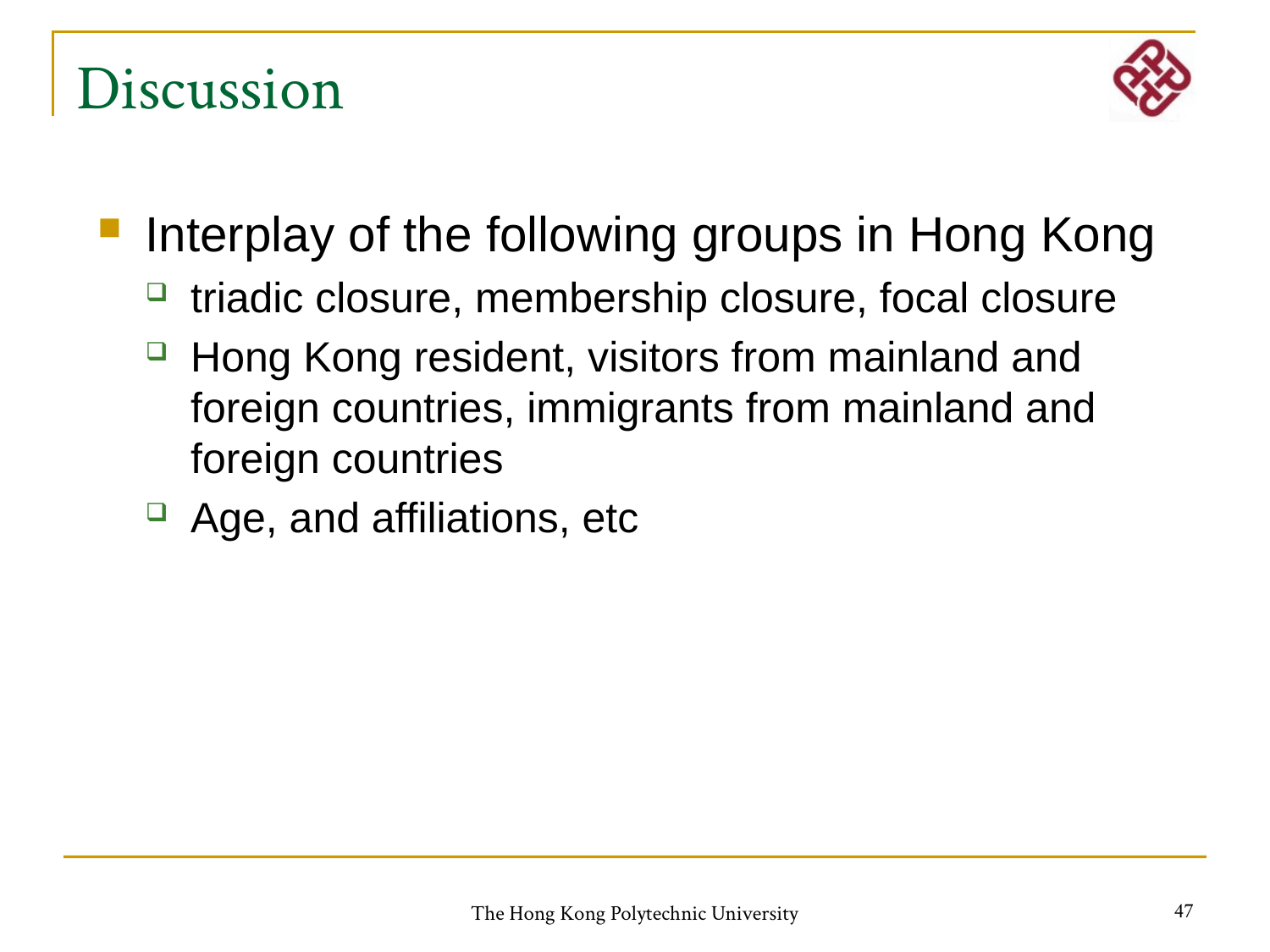

Discussion
Interplay of the following groups in Hong Kong
triadic closure, membership closure, focal closure
Hong Kong resident, visitors from mainland and foreign countries, immigrants from mainland and foreign countries
Age, and affiliations, etc

47
The Hong Kong Polytechnic University